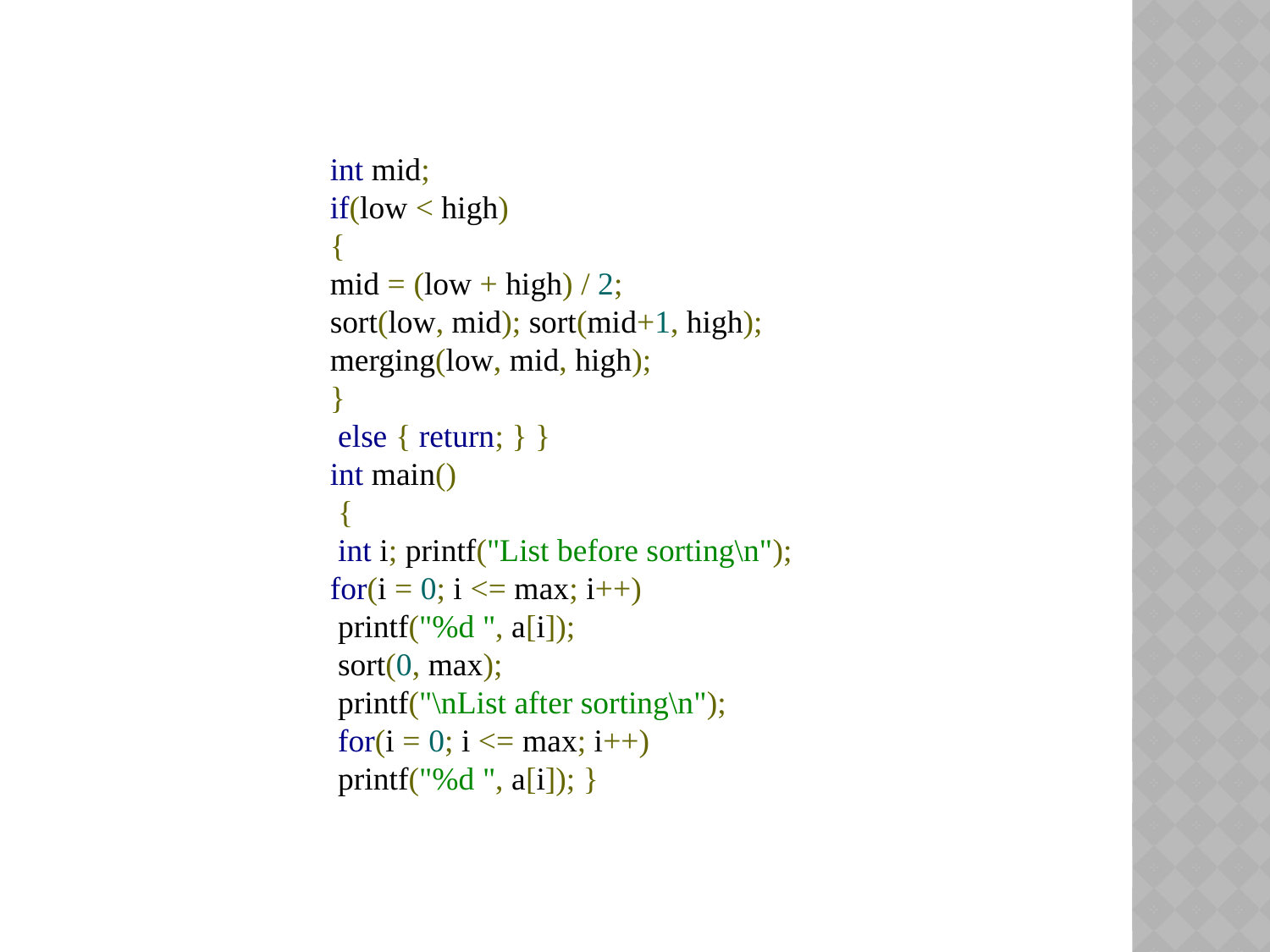

int mid;
if(low < high)
{
mid = (low + high) / 2;
sort(low, mid); sort(mid+1, high);
merging(low, mid, high);
}
 else { return; } }
int main()
 {
 int i; printf("List before sorting\n");
for(i = 0; i <= max; i++)
 printf("%d ", a[i]);
 sort(0, max);
 printf("\nList after sorting\n");
 for(i = 0; i <= max; i++)
 printf("%d ", a[i]); }